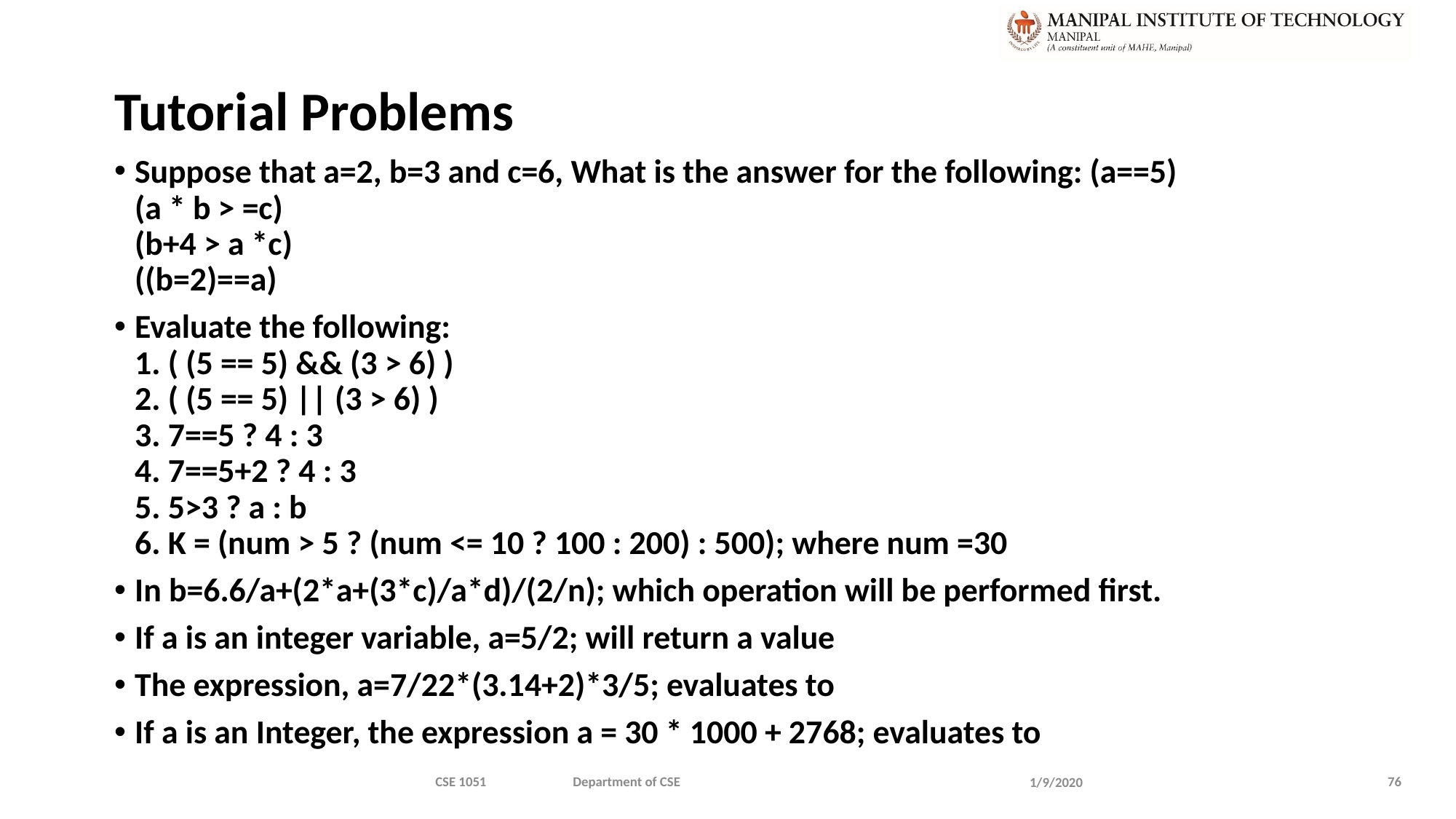

# Tutorial Problems
Suppose that a=2, b=3 and c=6, What is the answer for the following: (a==5)
(a * b > =c)
(b+4 > a *c)
((b=2)==a)
Evaluate the following:
1. ( (5 == 5) && (3 > 6) )
2. ( (5 == 5) || (3 > 6) )
3. 7==5 ? 4 : 3
4. 7==5+2 ? 4 : 3
5. 5>3 ? a : b
6. K = (num > 5 ? (num <= 10 ? 100 : 200) : 500); where num =30
In b=6.6/a+(2*a+(3*c)/a*d)/(2/n); which operation will be performed first.
If a is an integer variable, a=5/2; will return a value
The expression, a=7/22*(3.14+2)*3/5; evaluates to
If a is an Integer, the expression a = 30 * 1000 + 2768; evaluates to

76
CSE 1051                            Department of CSE
1/9/2020